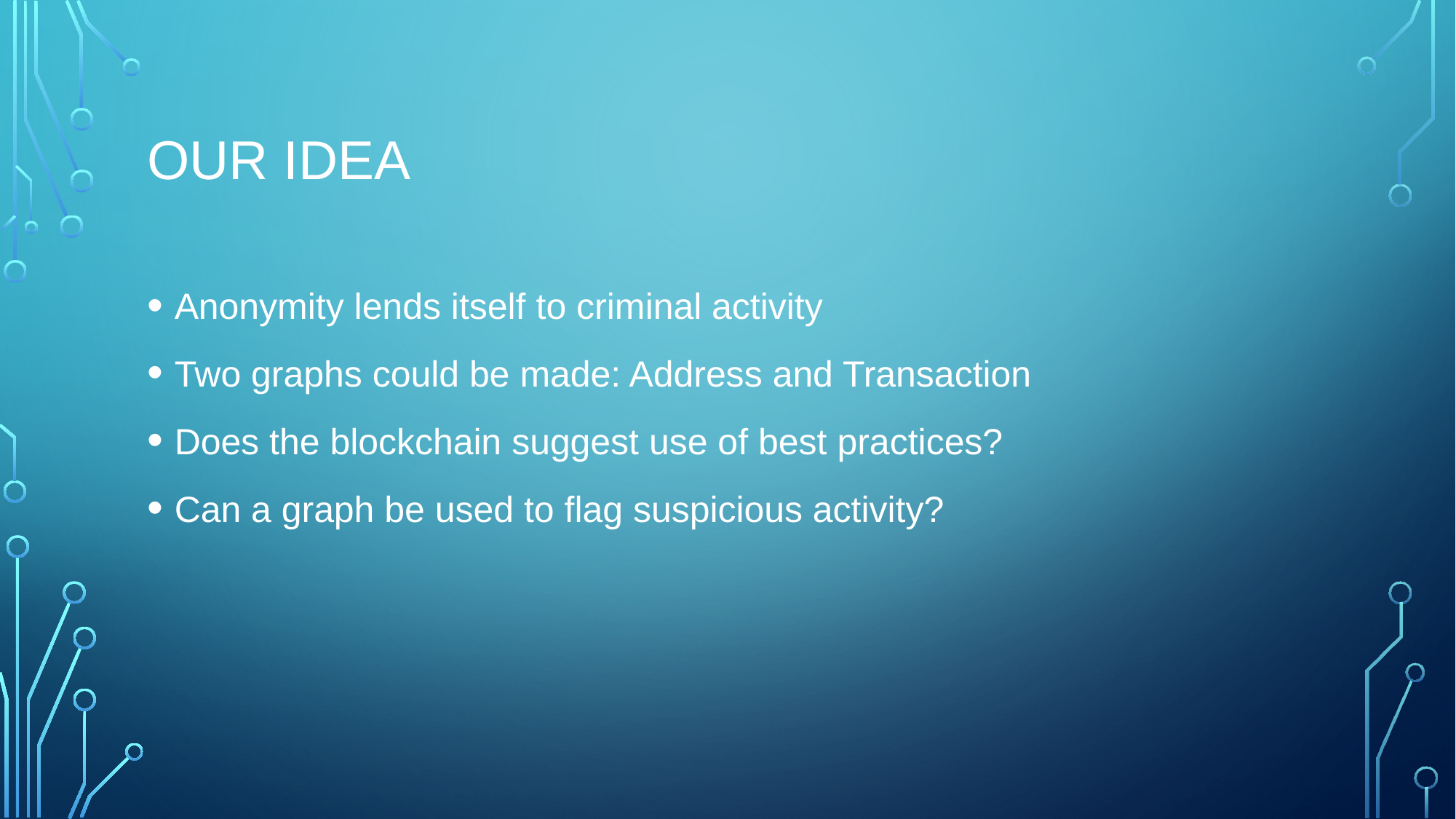

# OUR IDEA
Anonymity lends itself to criminal activity
Two graphs could be made: Address and Transaction
Does the blockchain suggest use of best practices?
Can a graph be used to flag suspicious activity?